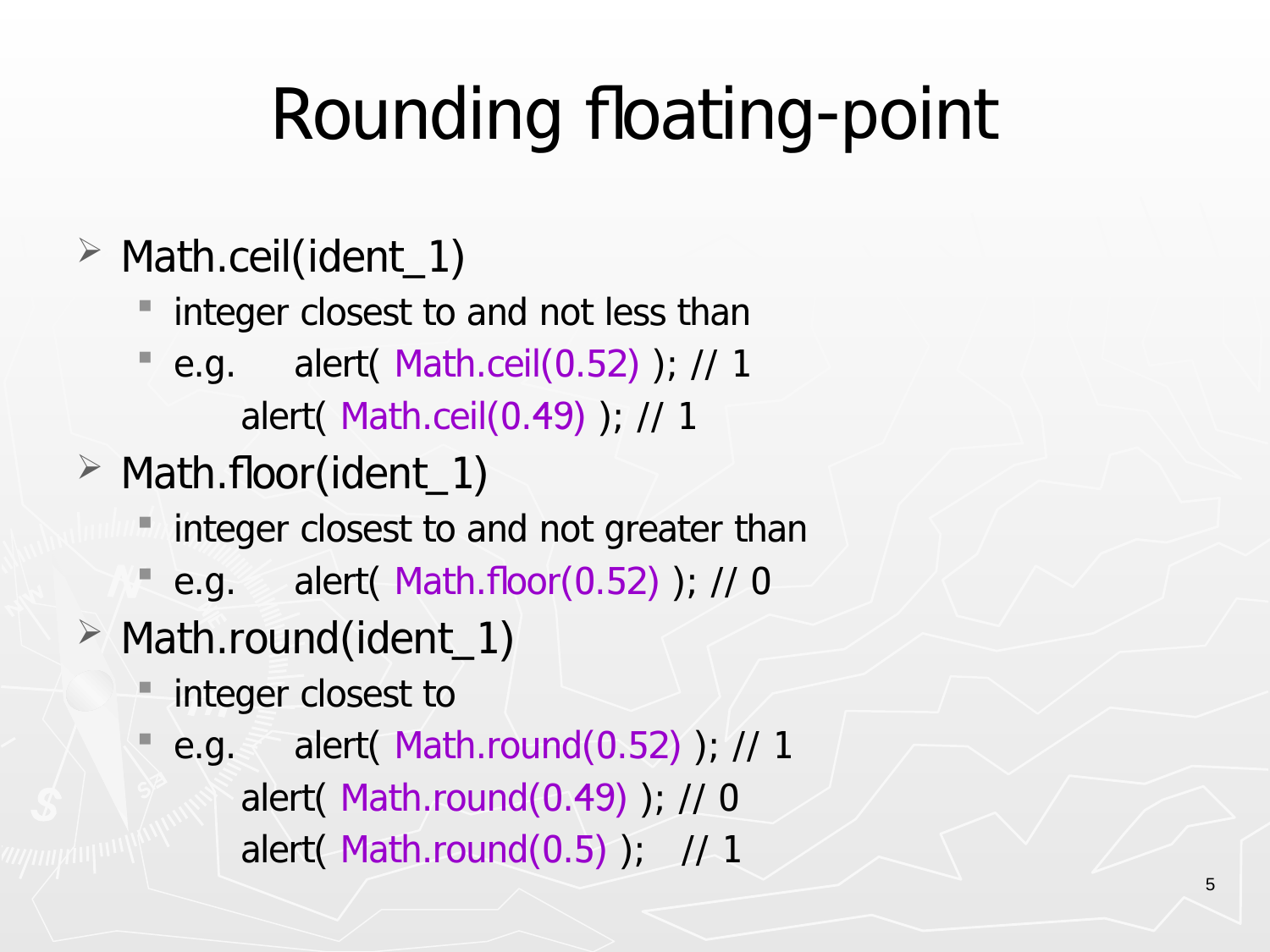

# Rounding floating-point
Math.ceil(ident_1)
integer closest to and not less than
e.g.     alert( Math.ceil(0.52) ); // 1
	         alert( Math.ceil(0.49) ); // 1
Math.floor(ident_1)
integer closest to and not greater than
e.g.     alert( Math.floor(0.52) ); // 0
Math.round(ident_1)
integer closest to
e.g.     alert( Math.round(0.52) ); // 1
	         alert( Math.round(0.49) ); // 0
	         alert( Math.round(0.5) );   // 1

5